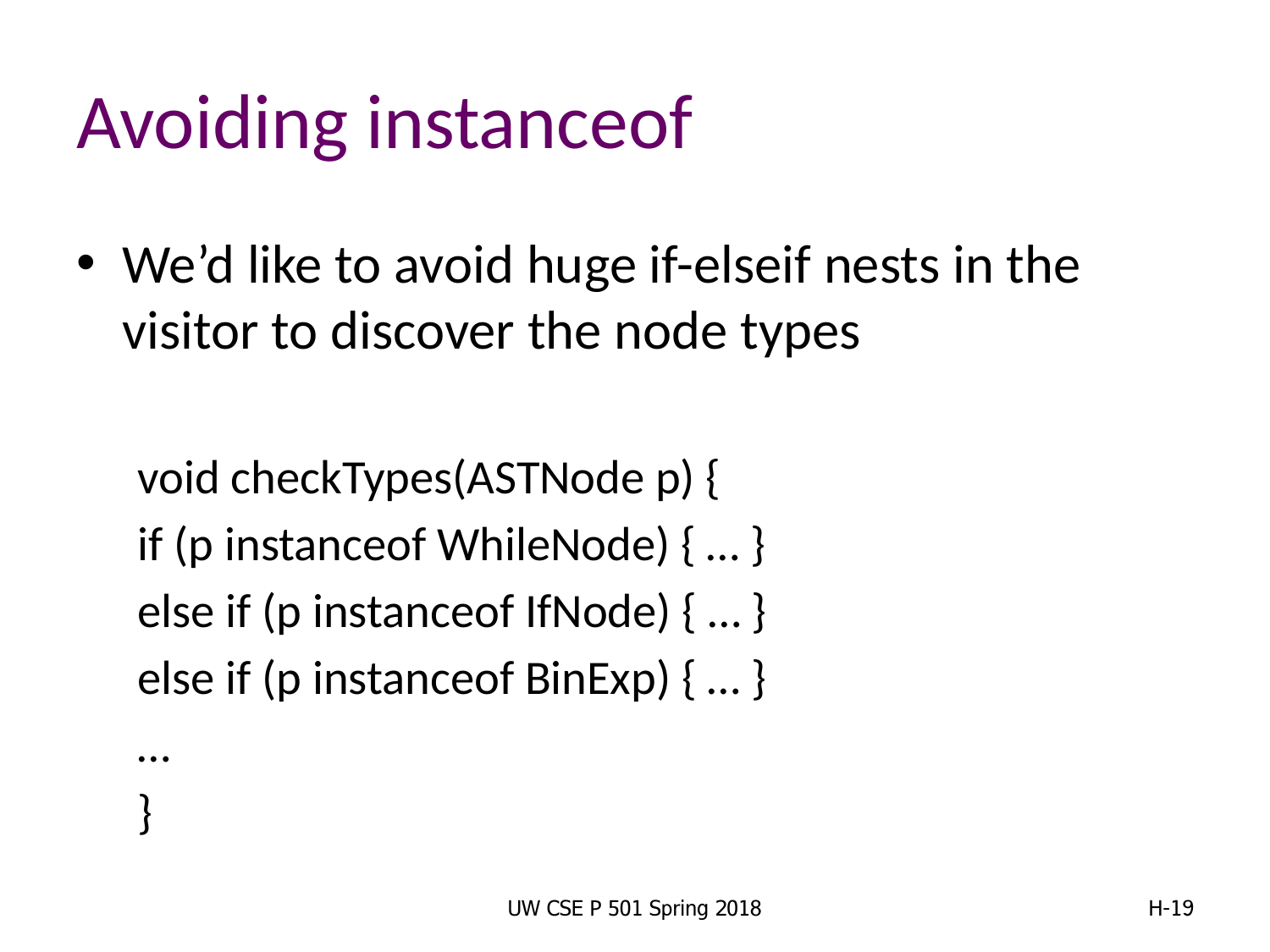

# Avoiding instanceof
We’d like to avoid huge if-elseif nests in the visitor to discover the node types

void checkTypes(ASTNode p) {
	if (p instanceof WhileNode) { … }
	else if (p instanceof IfNode) { … }
	else if (p instanceof BinExp) { … }
…
}
UW CSE P 501 Spring 2018
H-19